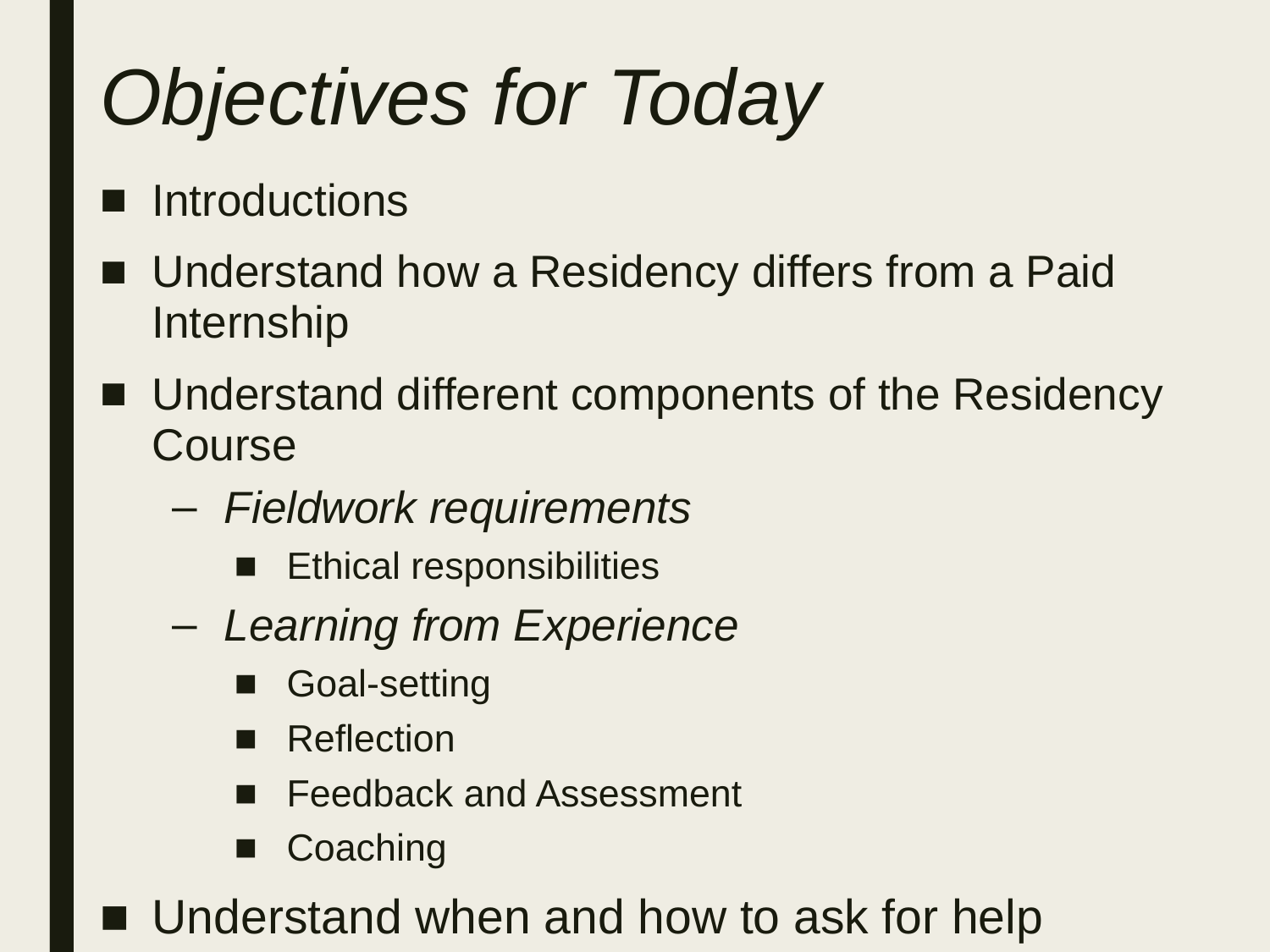

# Objectives for Today
Introductions
Understand how a Residency differs from a Paid Internship
Understand different components of the Residency Course
Fieldwork requirements
Ethical responsibilities
Learning from Experience
Goal-setting
Reflection
Feedback and Assessment
Coaching
Understand when and how to ask for help